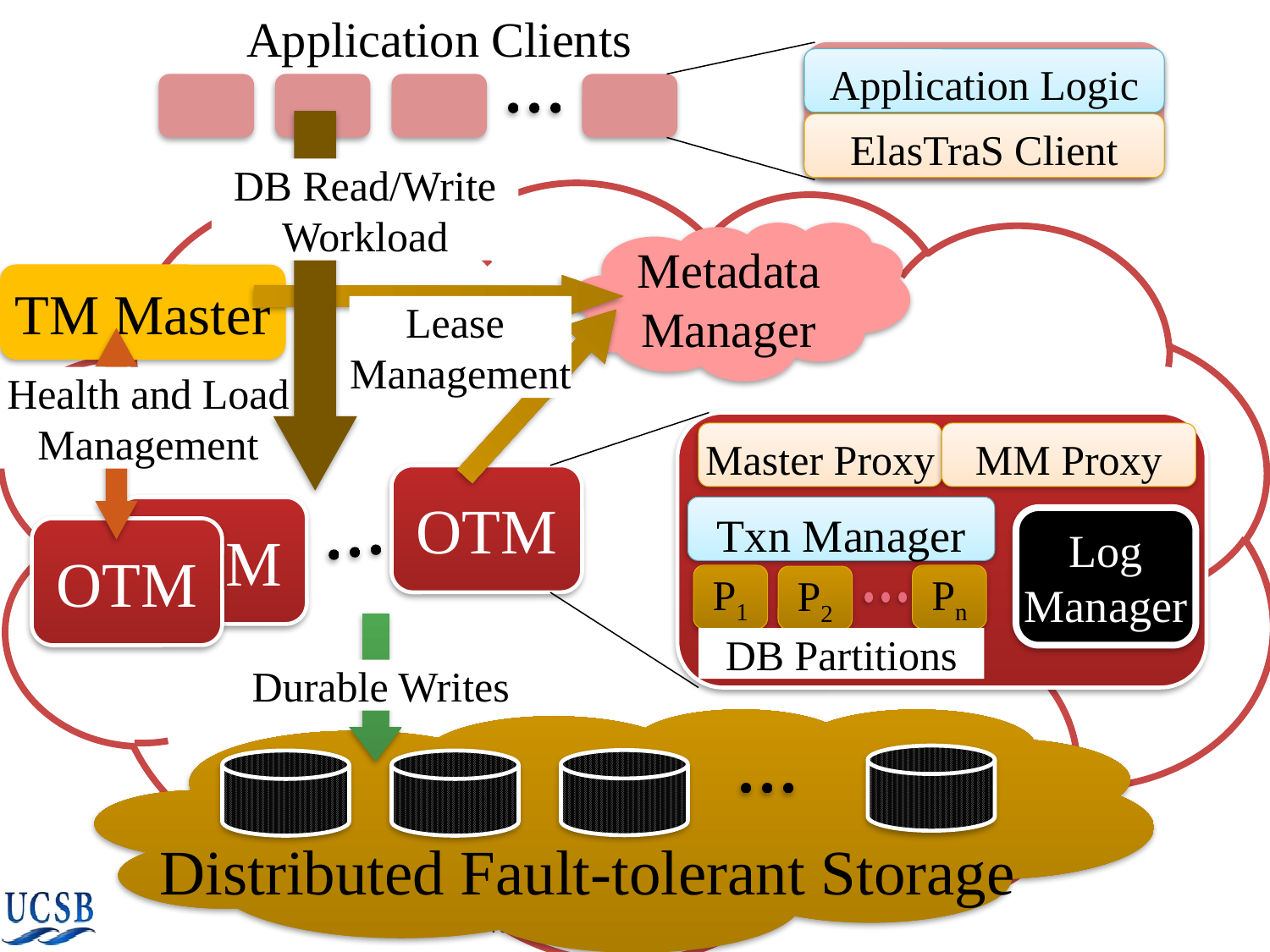

Application Clients

Application Logic

ElasTraS Client
DB Read/Write Workload

Metadata Manager
TM Master

Lease
Management

Health and Load Management

Master Proxy
MM Proxy
OTM
OTM
Txn Manager
Log Manager
OTM

P1
Pn
P2

DB Partitions
Durable Writes

Distributed Fault-tolerant Storage
VLDB 2010 Tutorial